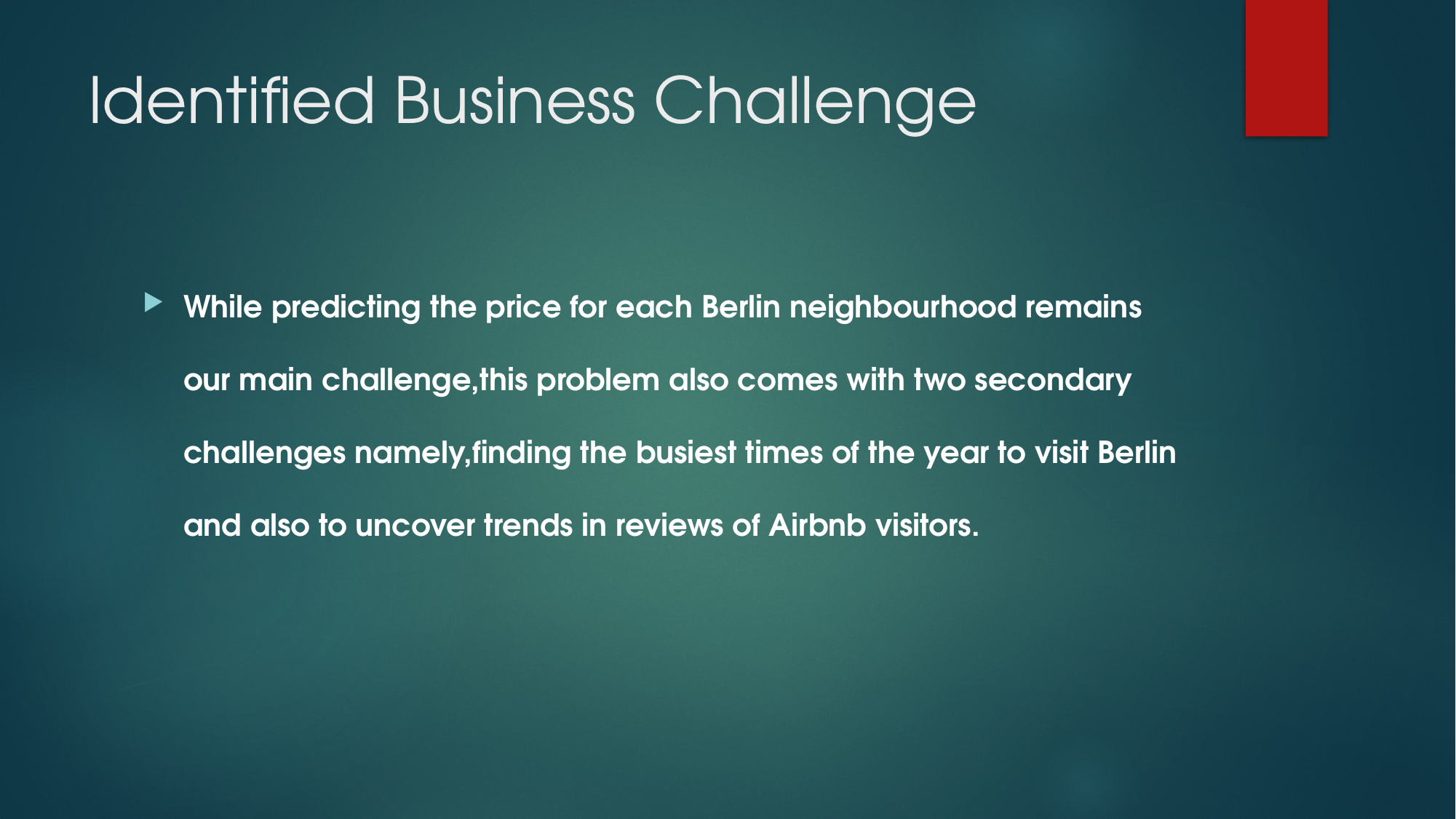

# Identified Business Challenge
While predicting the price for each Berlin neighbourhood remains our main challenge,this problem also comes with two secondary challenges namely,finding the busiest times of the year to visit Berlin and also to uncover trends in reviews of Airbnb visitors.